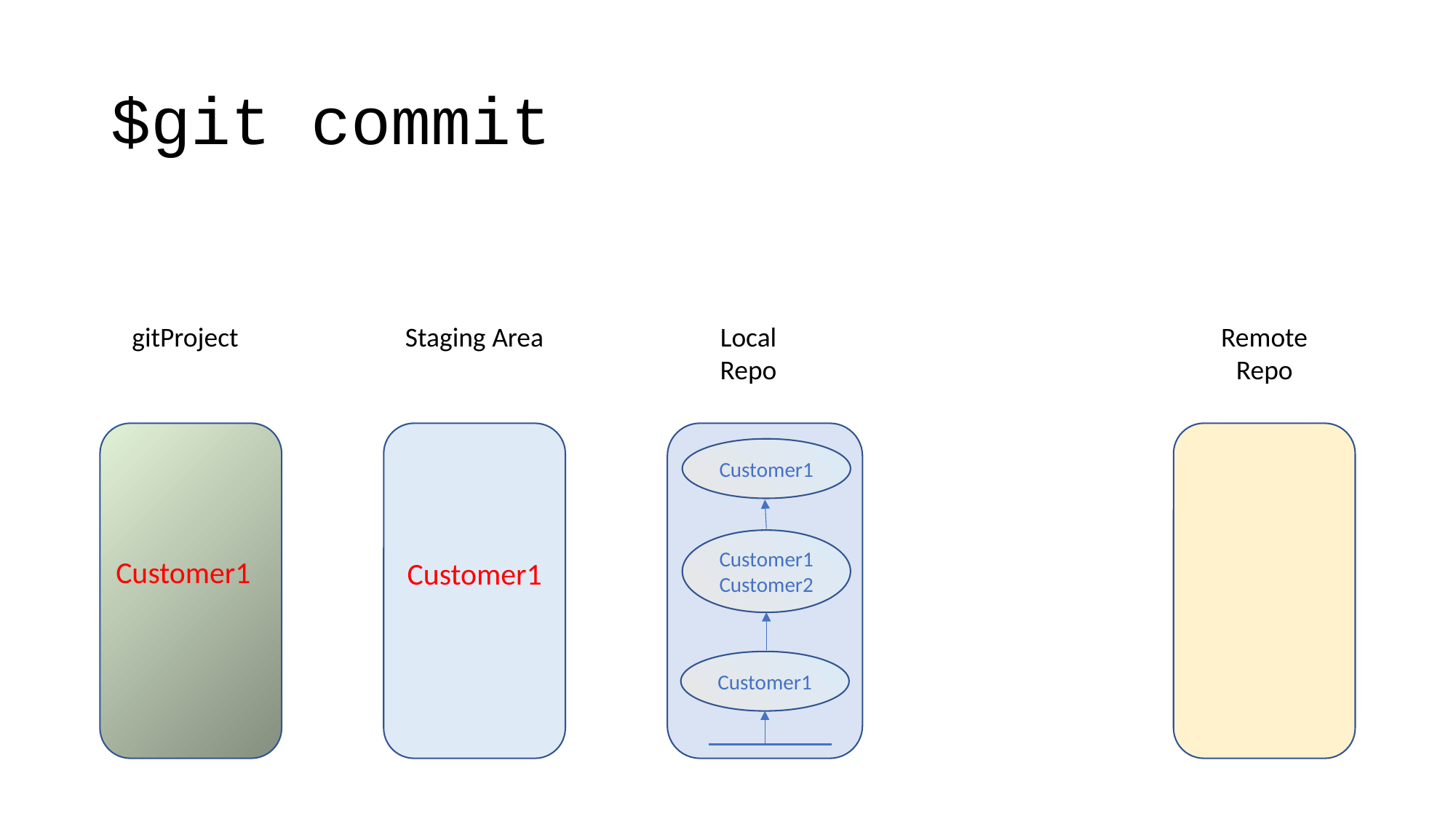

# $git commit
gitProject
Staging Area
Local
Repo
Remote
Repo

Customer1

Customer1
Customer1
Customer2
Customer1
Customer1